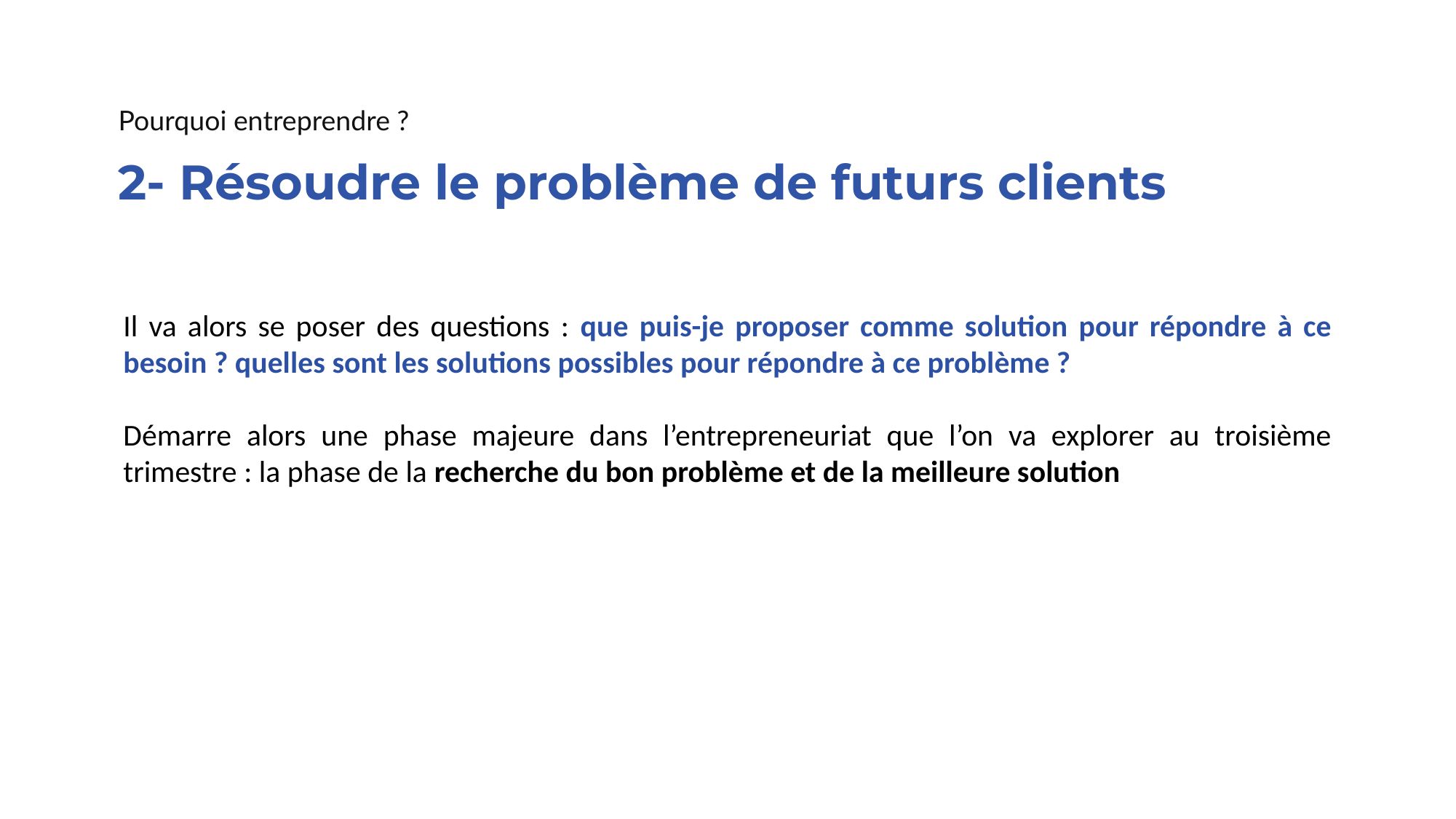

Pourquoi entreprendre ?
2- Résoudre le problème de futurs clients
Il va alors se poser des questions : que puis-je proposer comme solution pour répondre à ce besoin ? quelles sont les solutions possibles pour répondre à ce problème ?

Démarre alors une phase majeure dans l’entrepreneuriat que l’on va explorer au troisième trimestre : la phase de la recherche du bon problème et de la meilleure solution